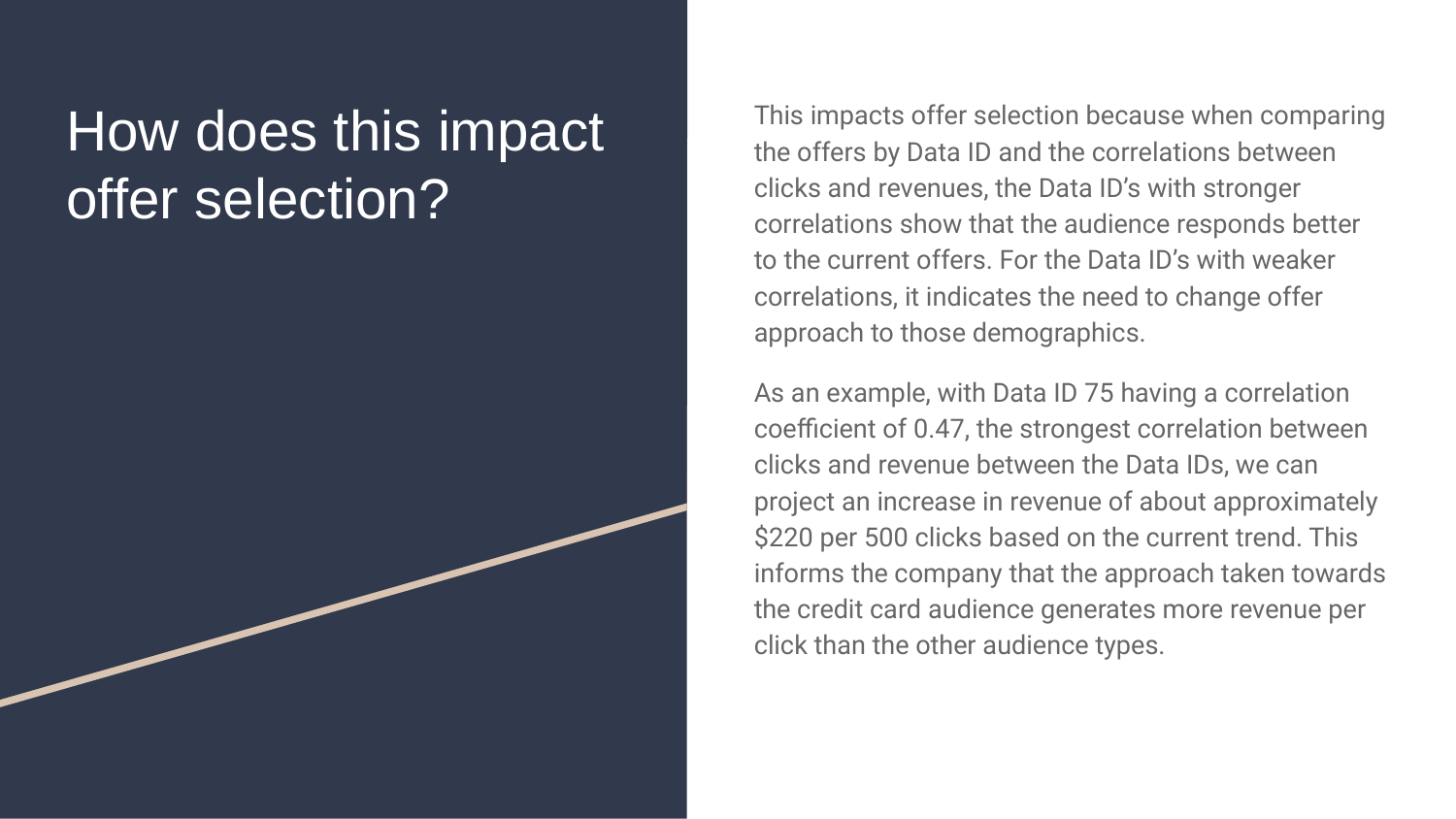

# How does this impact offer selection?
This impacts offer selection because when comparing the offers by Data ID and the correlations between clicks and revenues, the Data ID’s with stronger correlations show that the audience responds better to the current offers. For the Data ID’s with weaker correlations, it indicates the need to change offer approach to those demographics.
As an example, with Data ID 75 having a correlation coefficient of 0.47, the strongest correlation between clicks and revenue between the Data IDs, we can project an increase in revenue of about approximately $220 per 500 clicks based on the current trend. This informs the company that the approach taken towards the credit card audience generates more revenue per click than the other audience types.